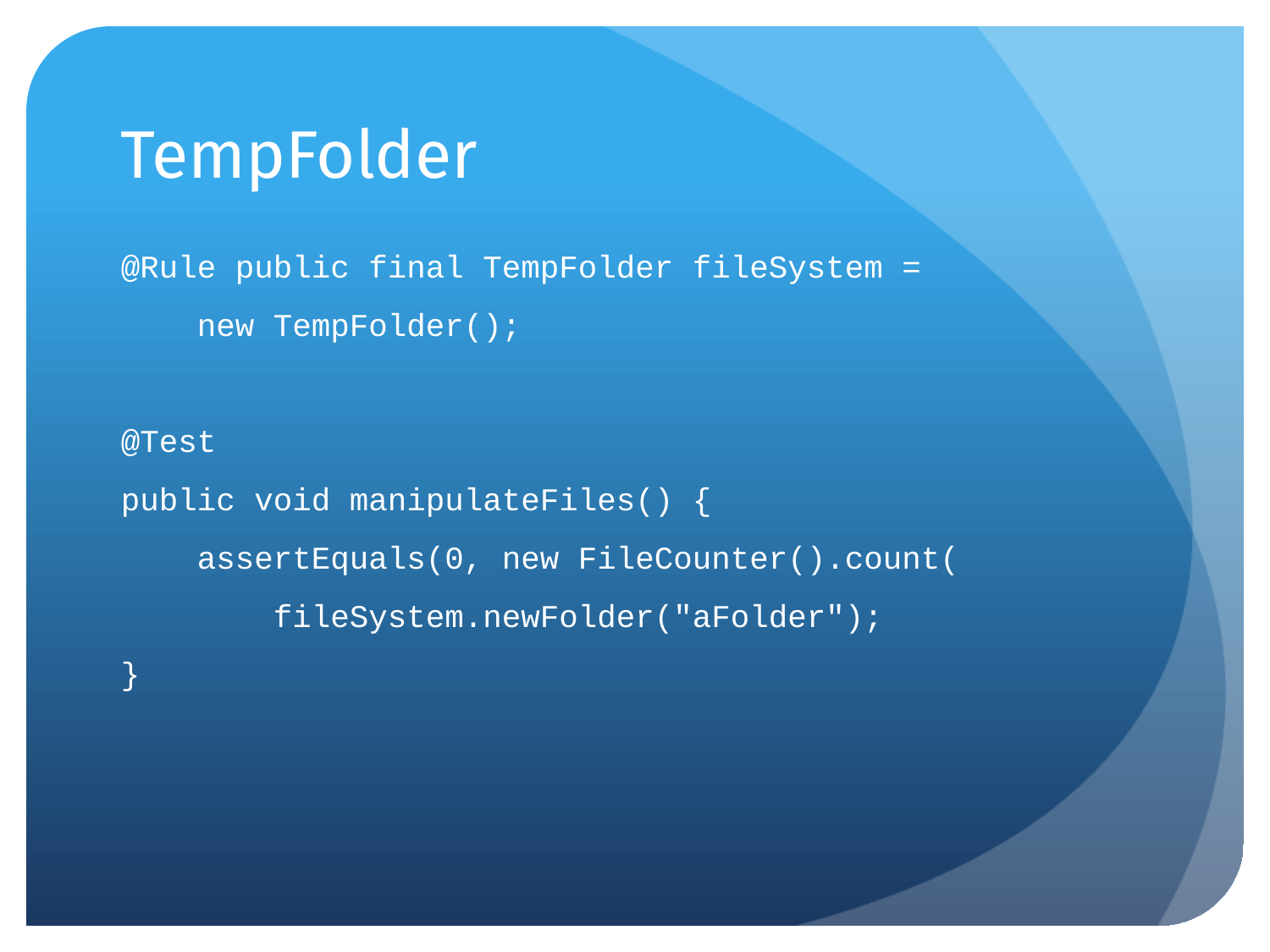

# TempFolder
@Rule public final TempFolder fileSystem =
    new TempFolder();

@Test
public void manipulateFiles() {
    assertEquals(0, new FileCounter().count(
        fileSystem.newFolder("aFolder");
}